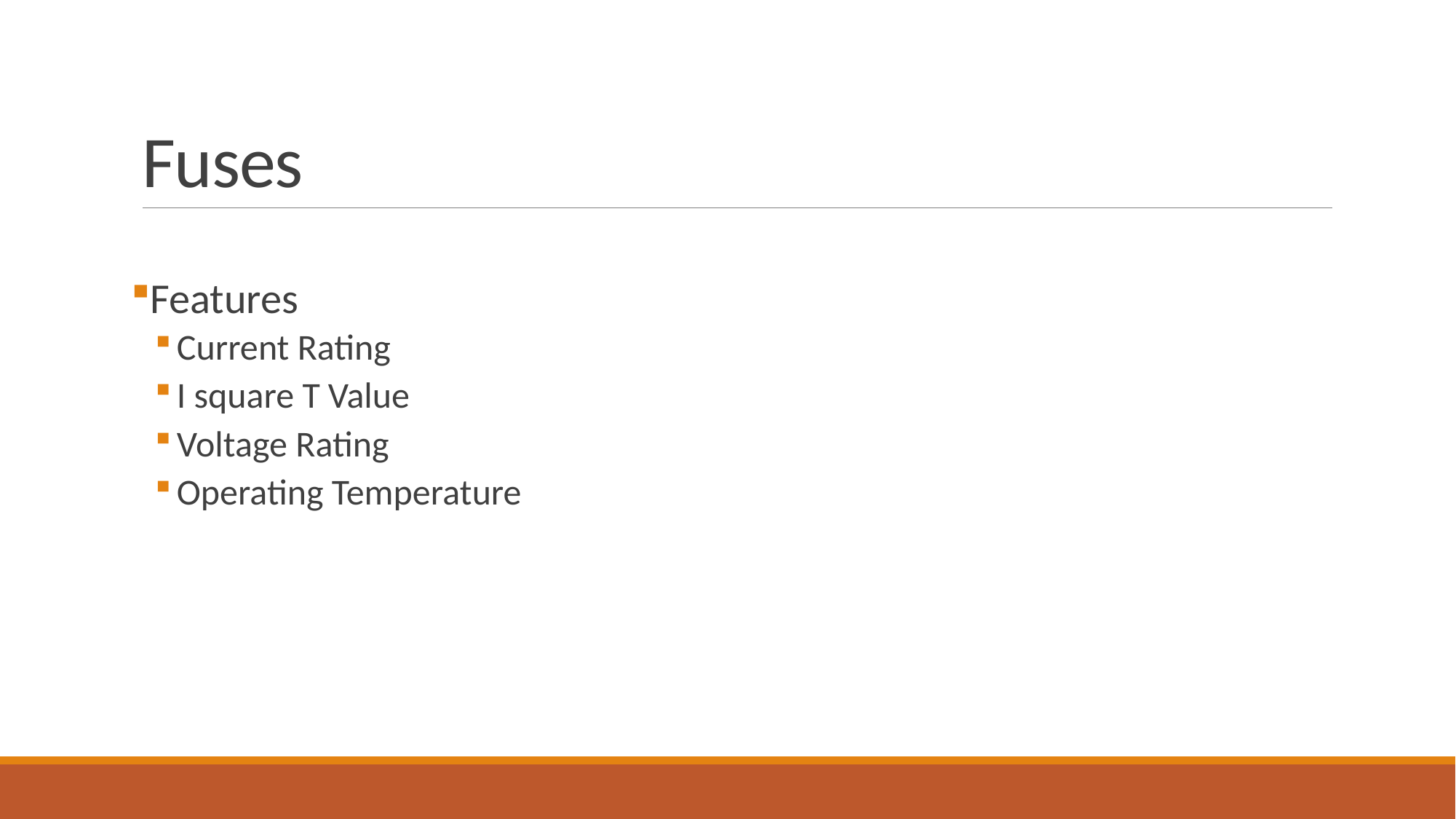

# Fuses
Features
Current Rating
I square T Value
Voltage Rating
Operating Temperature